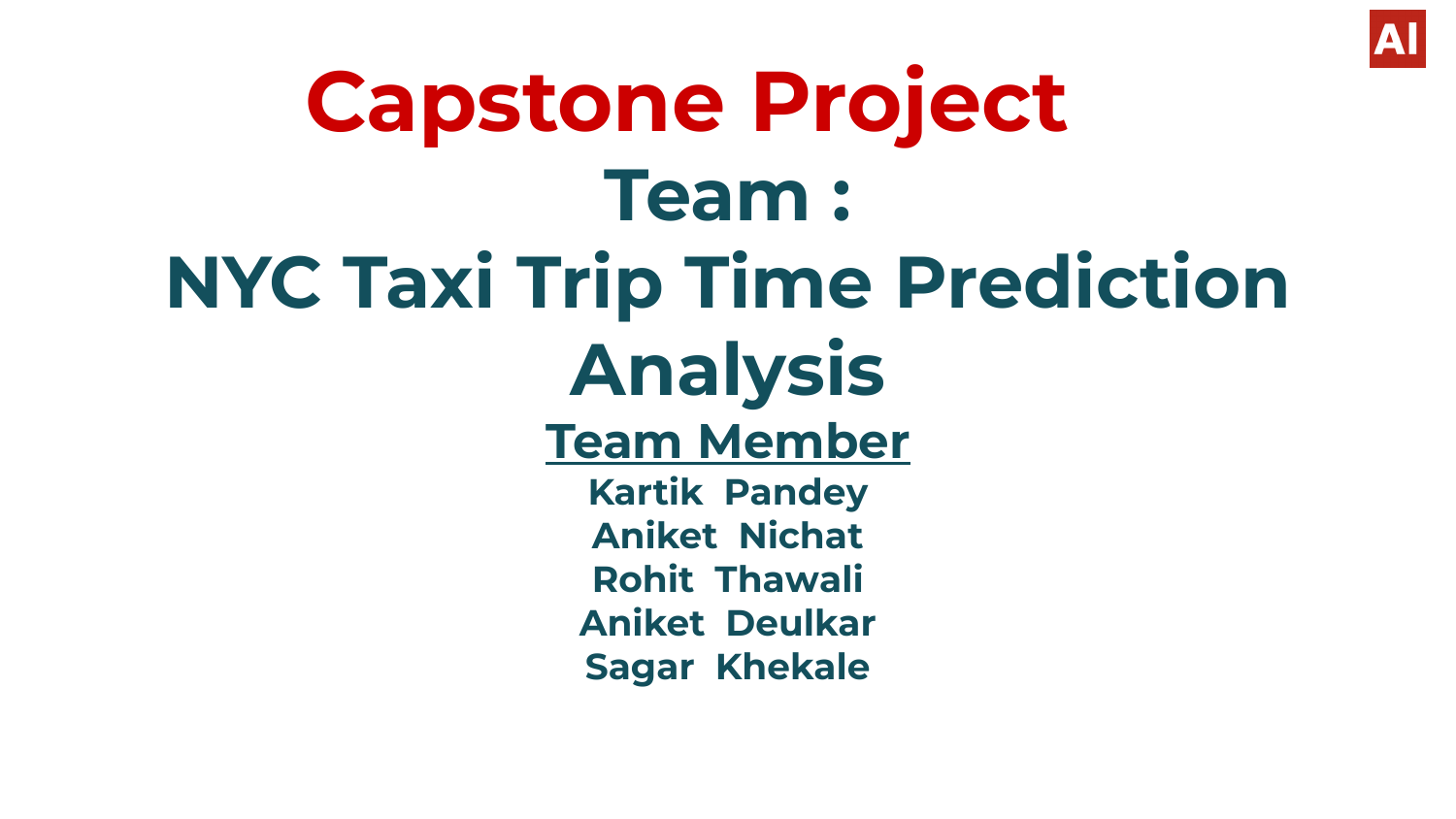

# Capstone Project
Team :
NYC Taxi Trip Time Prediction Analysis
Team Member
Kartik  Pandey
Aniket  Nichat
Rohit  Thawali
Aniket  Deulkar
Sagar  Khekale